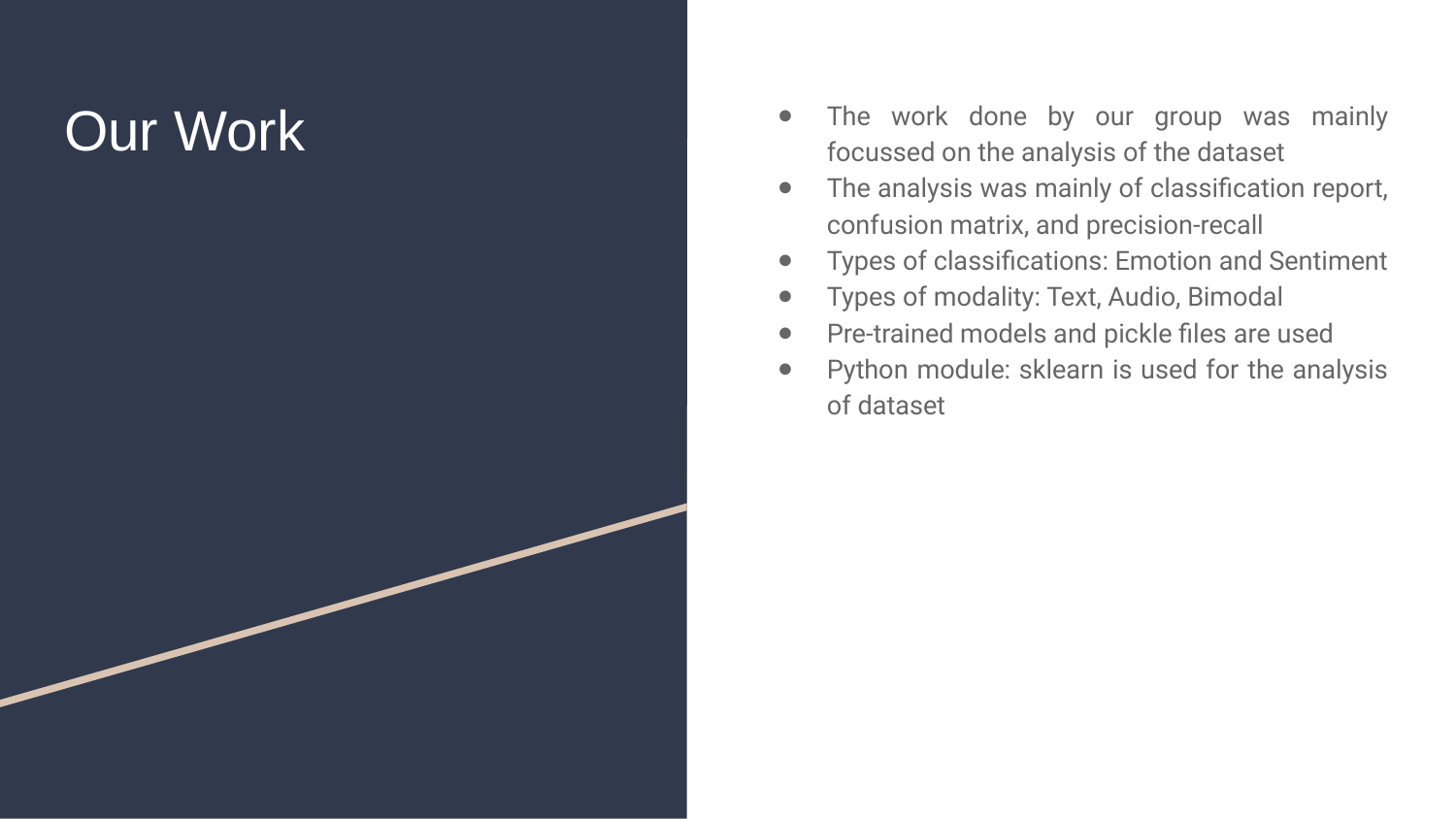

# Our Work
The work done by our group was mainly focussed on the analysis of the dataset
The analysis was mainly of classification report, confusion matrix, and precision-recall
Types of classifications: Emotion and Sentiment
Types of modality: Text, Audio, Bimodal
Pre-trained models and pickle files are used
Python module: sklearn is used for the analysis of dataset